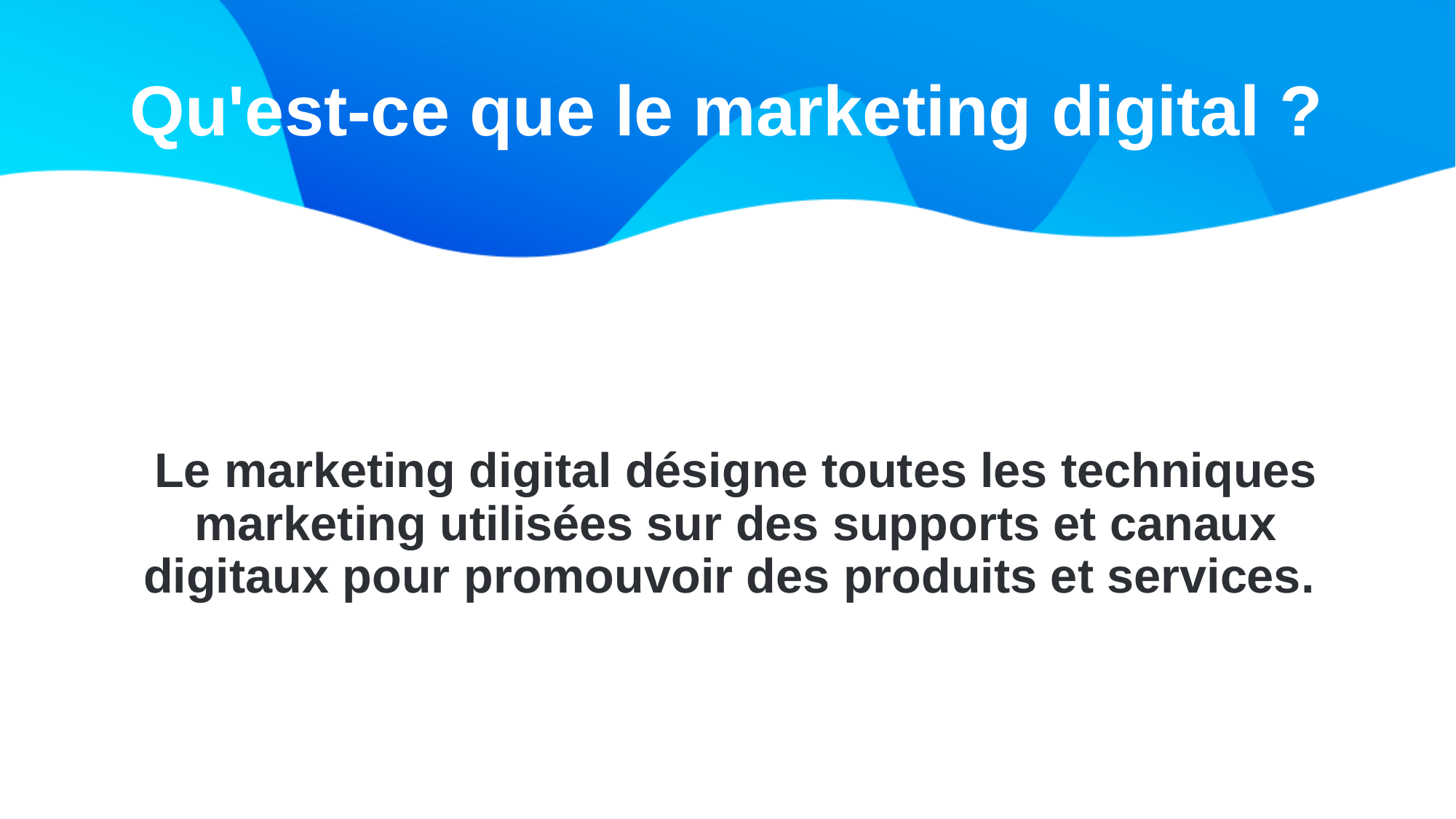

# Qu'est-ce que le marketing digital ?

Le marketing digital désigne toutes les techniques marketing utilisées sur des supports et canaux digitaux pour promouvoir des produits et services.